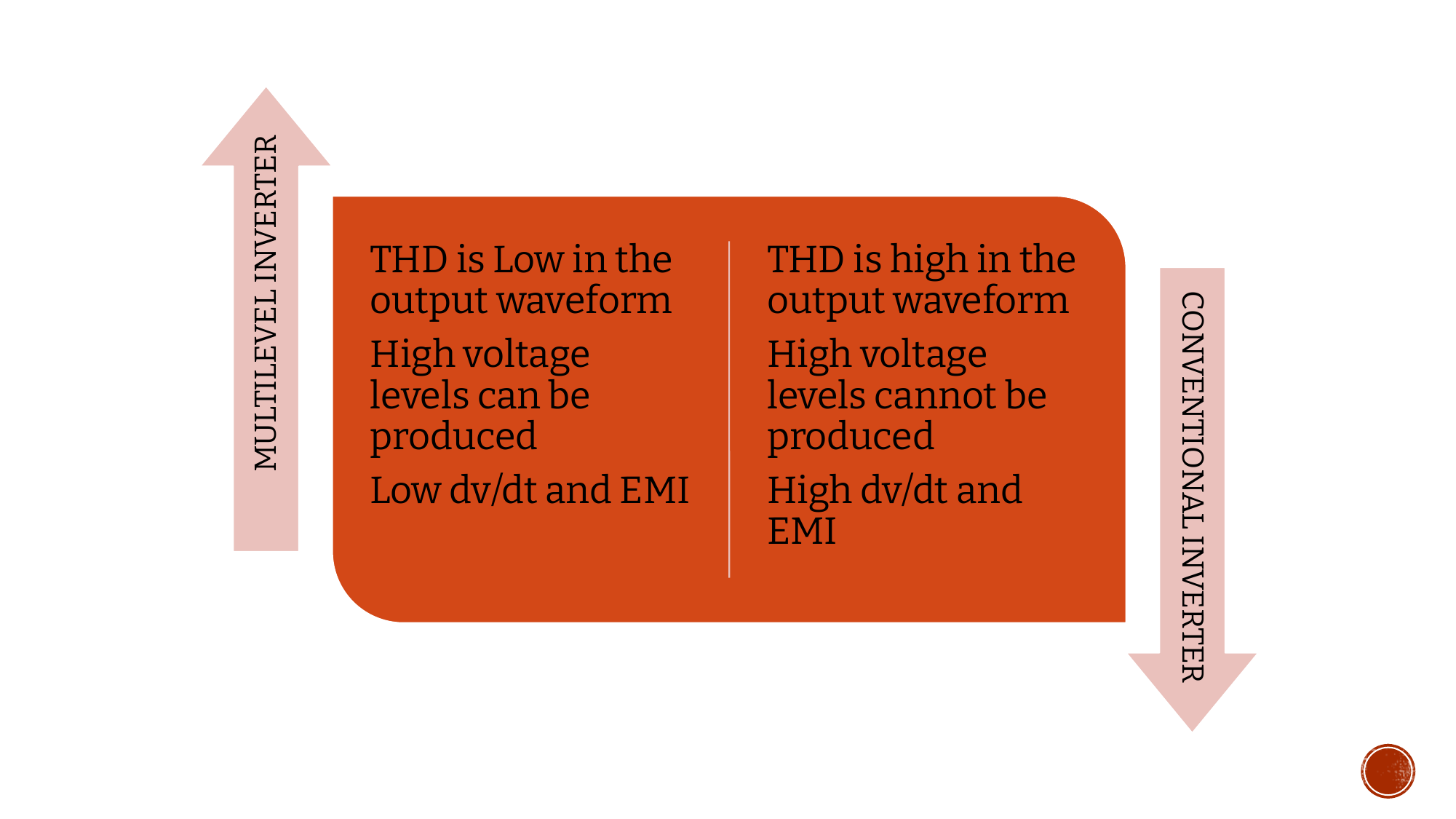

THD is Low in the output waveform
High voltage levels can be produced
Low dv/dt and EMI
THD is high in the output waveform
High voltage levels cannot be produced
High dv/dt and EMI
MULTILEVEL INVERTER
CONVENTIONAL INVERTER